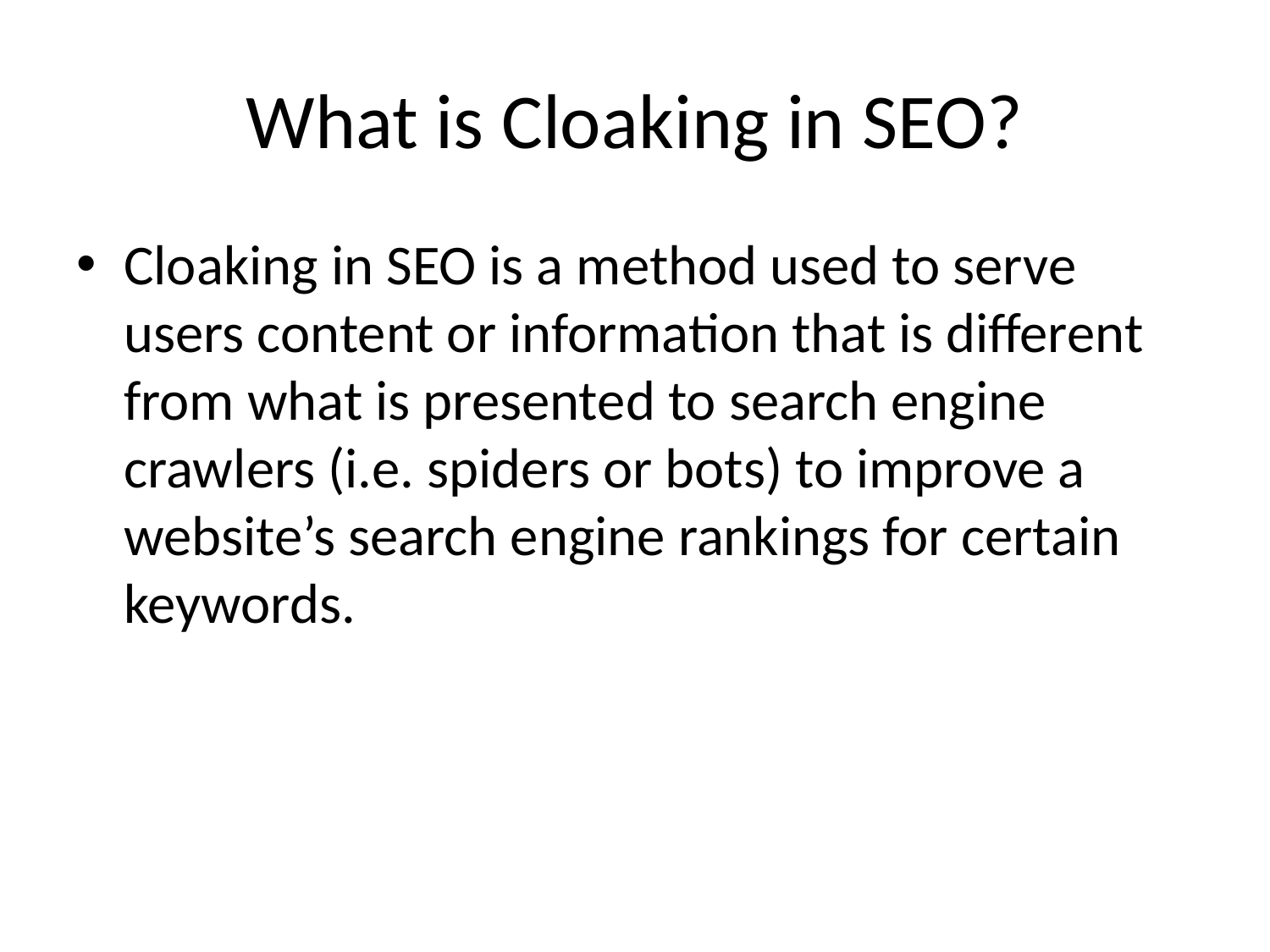

# What is Cloaking in SEO?
Cloaking in SEO is a method used to serve users content or information that is different from what is presented to search engine crawlers (i.e. spiders or bots) to improve a website’s search engine rankings for certain keywords.